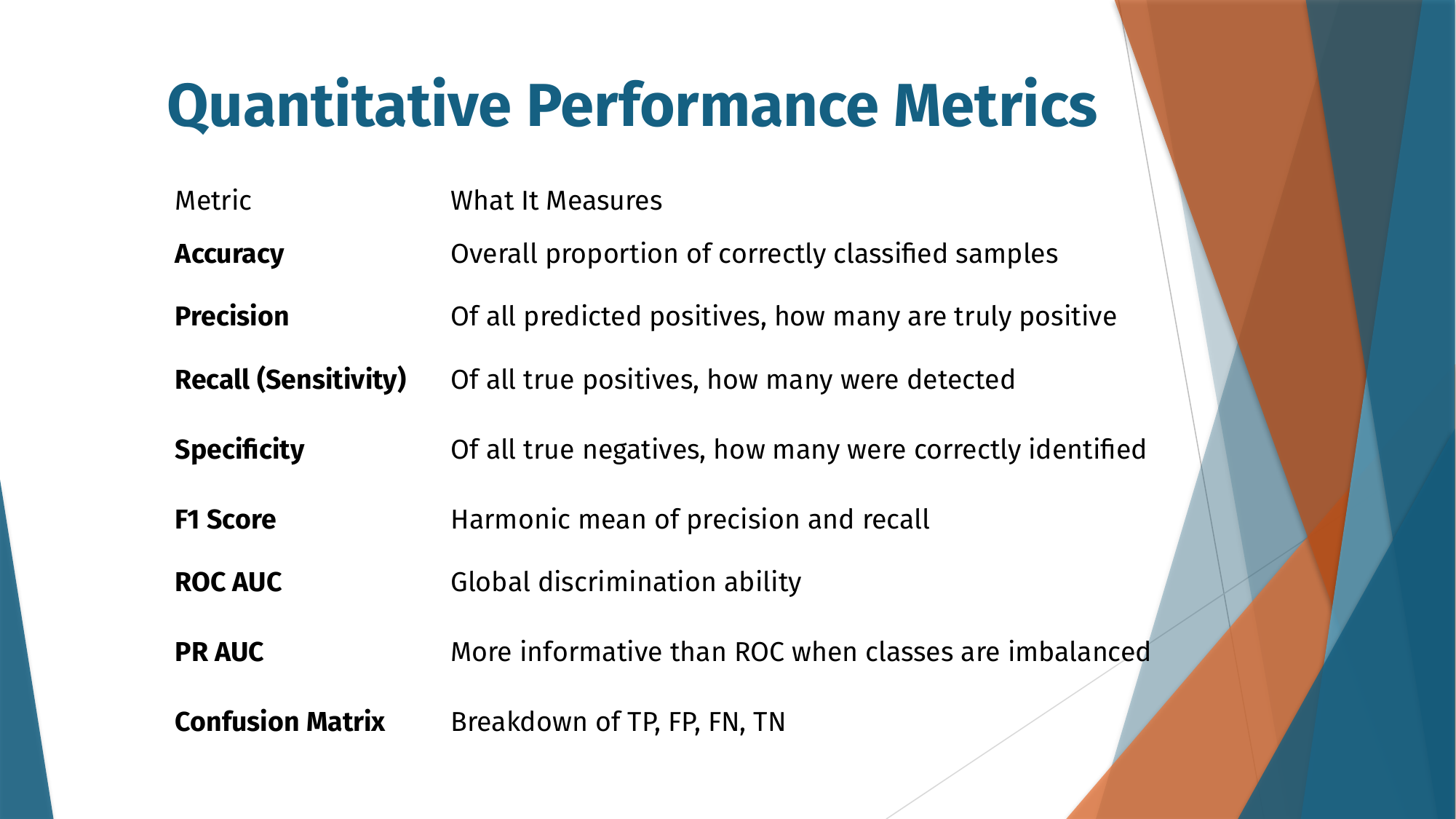

# Quantitative Performance Metrics
| Metric | What It Measures |
| --- | --- |
| Accuracy | Overall proportion of correctly classified samples |
| Precision | Of all predicted positives, how many are truly positive |
| Recall (Sensitivity) | Of all true positives, how many were detected |
| Specificity | Of all true negatives, how many were correctly identified |
| F1 Score | Harmonic mean of precision and recall |
| ROC AUC | Global discrimination ability |
| PR AUC | More informative than ROC when classes are imbalanced |
| Confusion Matrix | Breakdown of TP, FP, FN, TN |